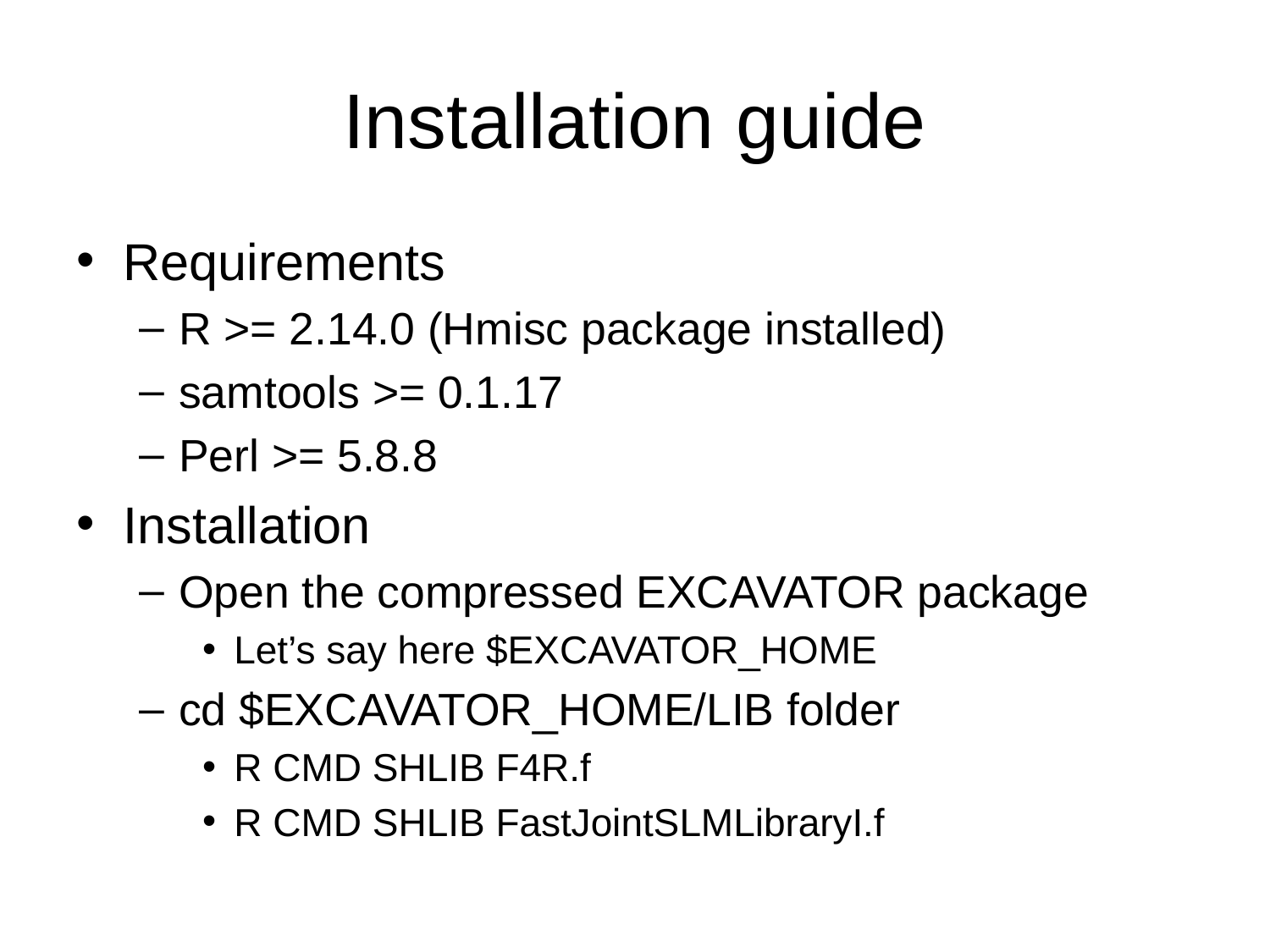

# Installation guide
Requirements
R >= 2.14.0 (Hmisc package installed)
samtools >= 0.1.17
Perl >= 5.8.8
Installation
Open the compressed EXCAVATOR package
Let’s say here $EXCAVATOR_HOME
cd $EXCAVATOR_HOME/LIB folder
R CMD SHLIB F4R.f
R CMD SHLIB FastJointSLMLibraryI.f